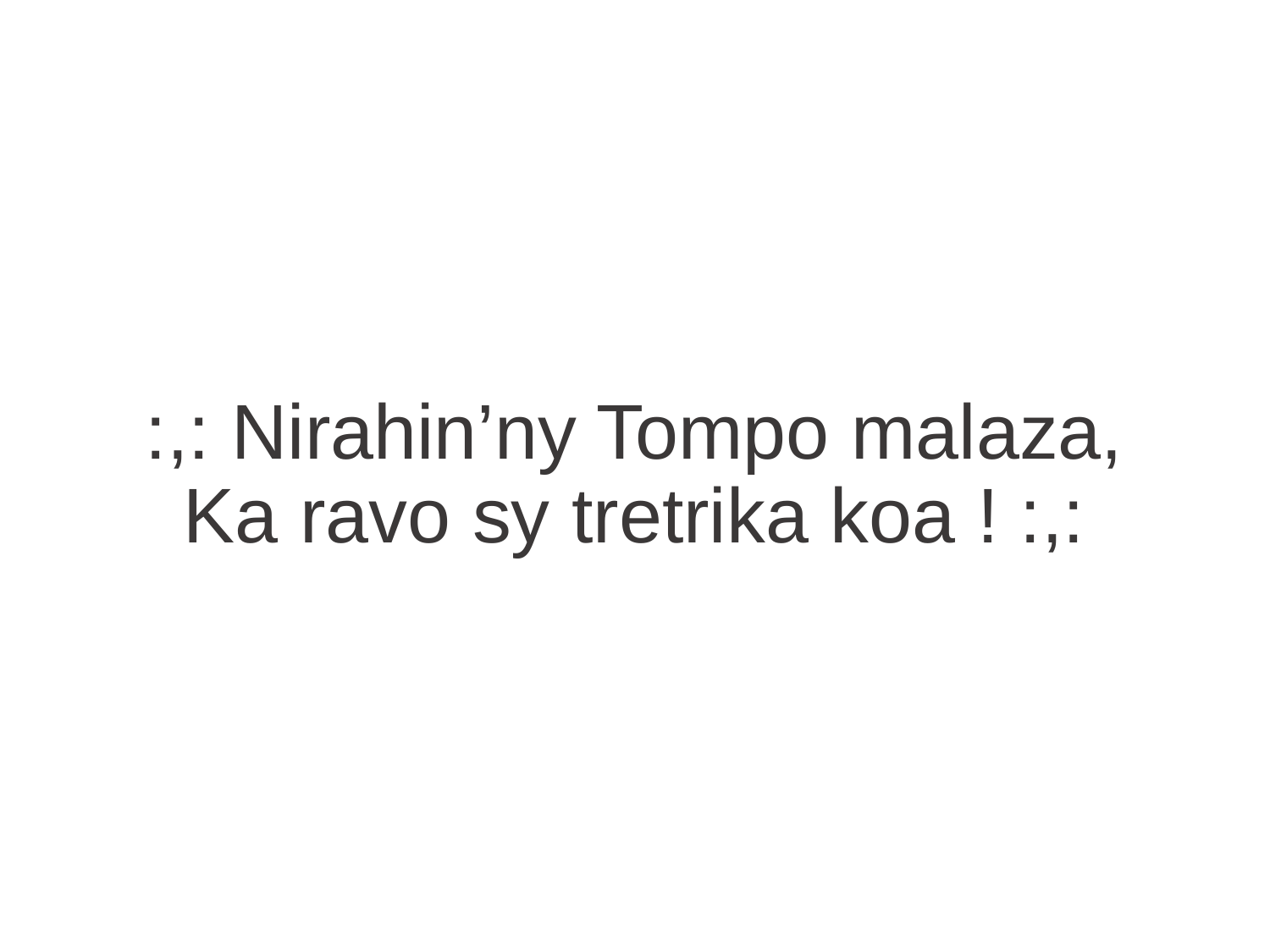

:,: Nirahin’ny Tompo malaza,
Ka ravo sy tretrika koa ! :,: